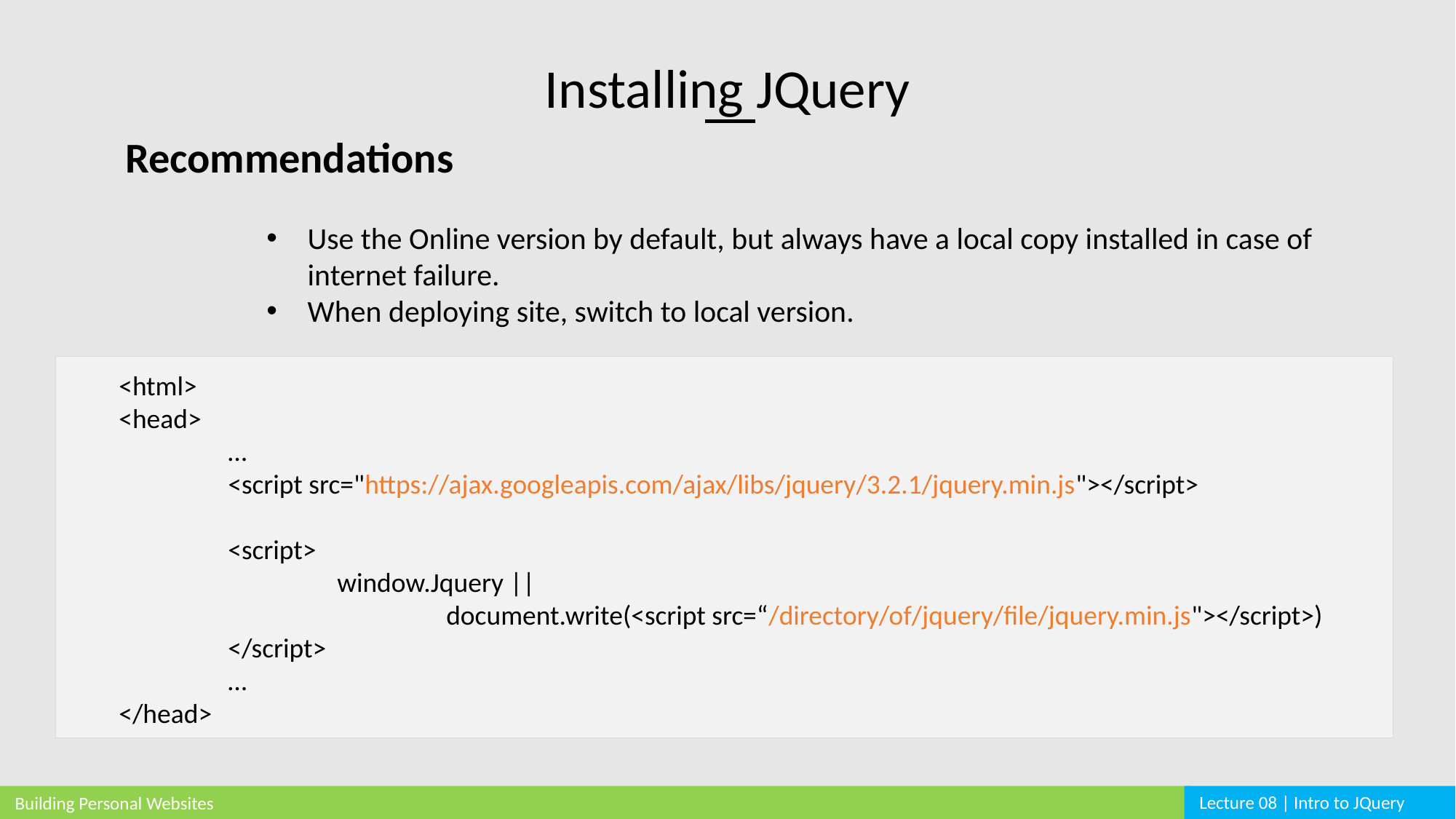

Installing JQuery
Recommendations
Use the Online version by default, but always have a local copy installed in case of internet failure.
When deploying site, switch to local version.

<html>
<head>
	…
	<script src="https://ajax.googleapis.com/ajax/libs/jquery/3.2.1/jquery.min.js"></script>

	<script>
		window.Jquery ||
			document.write(<script src=“/directory/of/jquery/file/jquery.min.js"></script>)
	</script>
	…
</head>
Lecture 08 | Intro to JQuery

Building Personal Websites